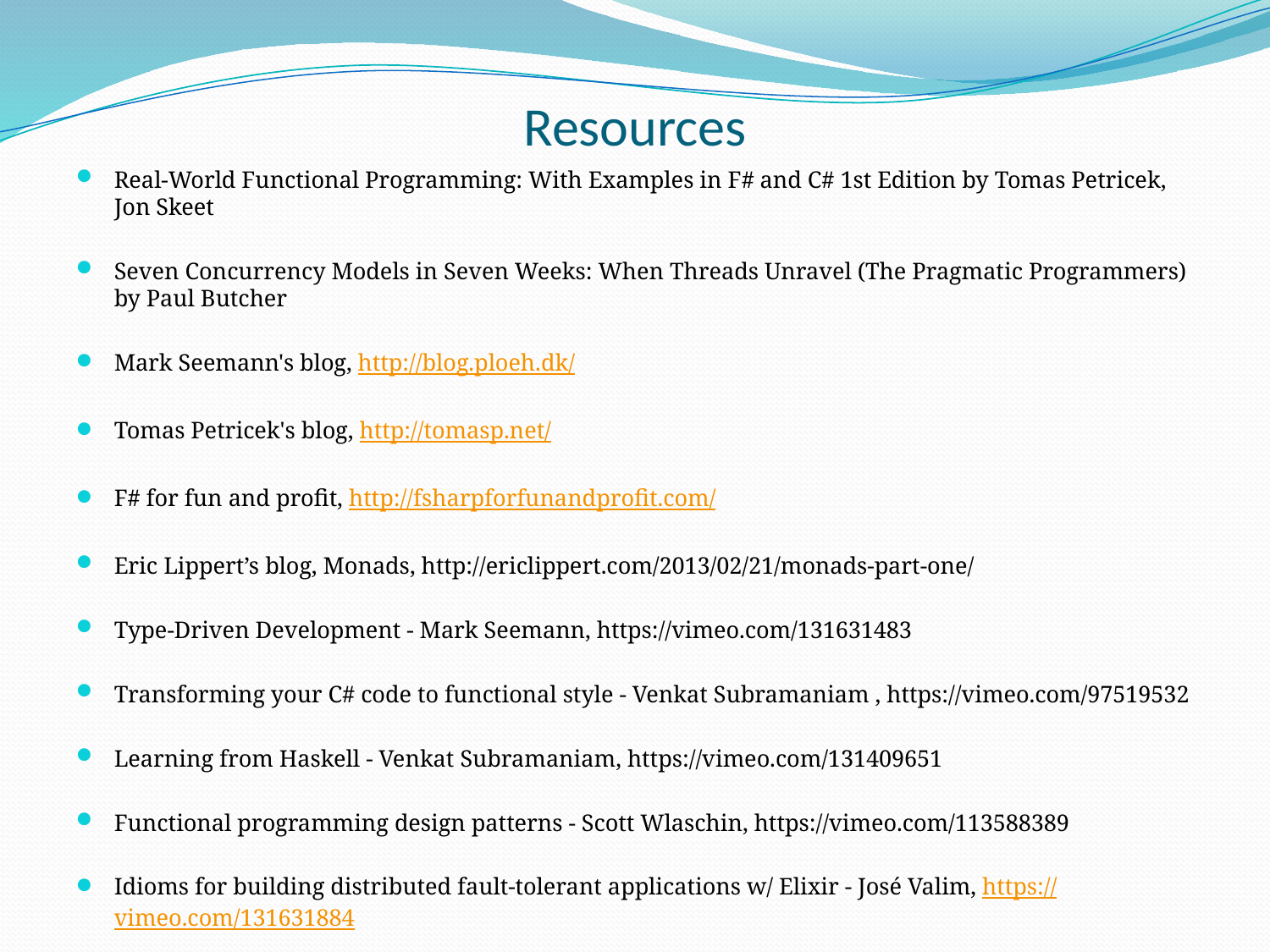

# Resources
Real-World Functional Programming: With Examples in F# and C# 1st Edition by Tomas Petricek, Jon Skeet

Seven Concurrency Models in Seven Weeks: When Threads Unravel (The Pragmatic Programmers) by Paul Butcher

Mark Seemann's blog, http://blog.ploeh.dk/

Tomas Petricek's blog, http://tomasp.net/

F# for fun and profit, http://fsharpforfunandprofit.com/

Eric Lippert’s blog, Monads, http://ericlippert.com/2013/02/21/monads-part-one/

Type-Driven Development - Mark Seemann, https://vimeo.com/131631483

Transforming your C# code to functional style - Venkat Subramaniam , https://vimeo.com/97519532

Learning from Haskell - Venkat Subramaniam, https://vimeo.com/131409651

Functional programming design patterns - Scott Wlaschin, https://vimeo.com/113588389

Idioms for building distributed fault-tolerant applications w/ Elixir - José Valim, https://vimeo.com/131631884

The Power and Practicalities of Immutability - Venkat Subramaniam, https://vimeo.com/131635253